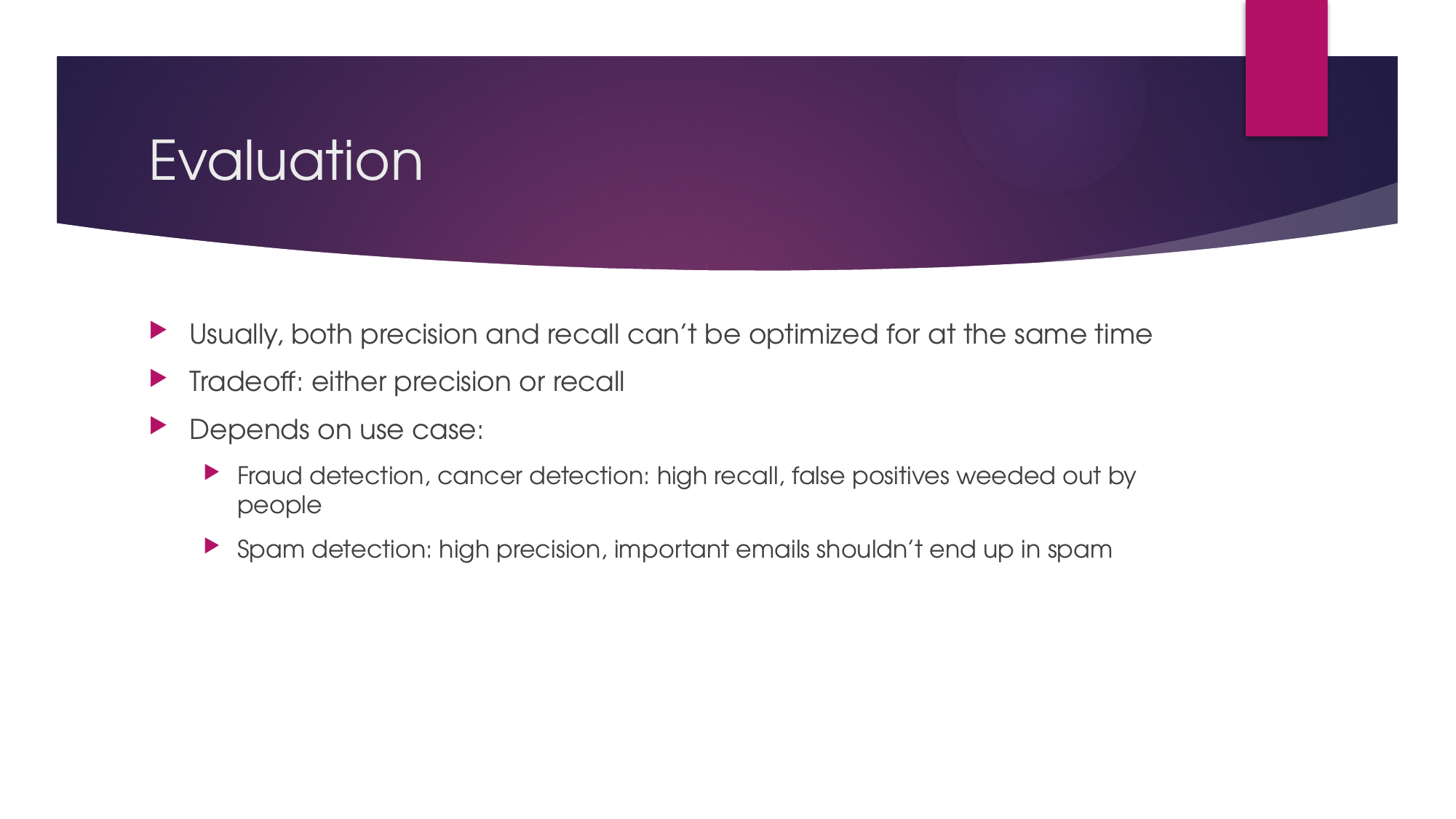

# Evaluation
Usually, both precision and recall can’t be optimized for at the same time
Tradeoff: either precision or recall
Depends on use case:
Fraud detection, cancer detection: high recall, false positives weeded out by people
Spam detection: high precision, important emails shouldn’t end up in spam